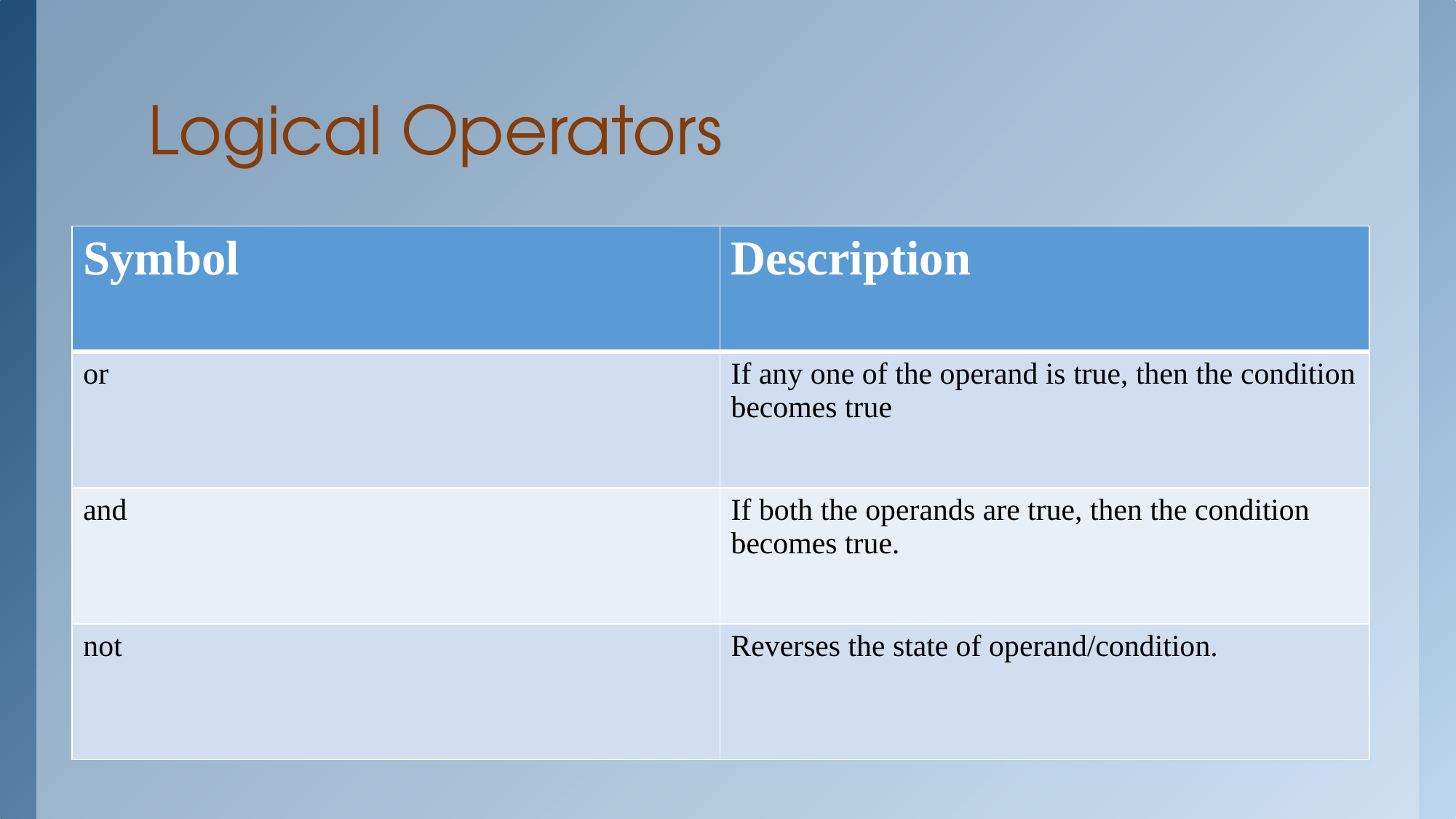

# Logical Operators
| Symbol | Description |
| --- | --- |
| or | If any one of the operand is true, then the condition becomes true |
| and | If both the operands are true, then the condition becomes true. |
| not | Reverses the state of operand/condition. |